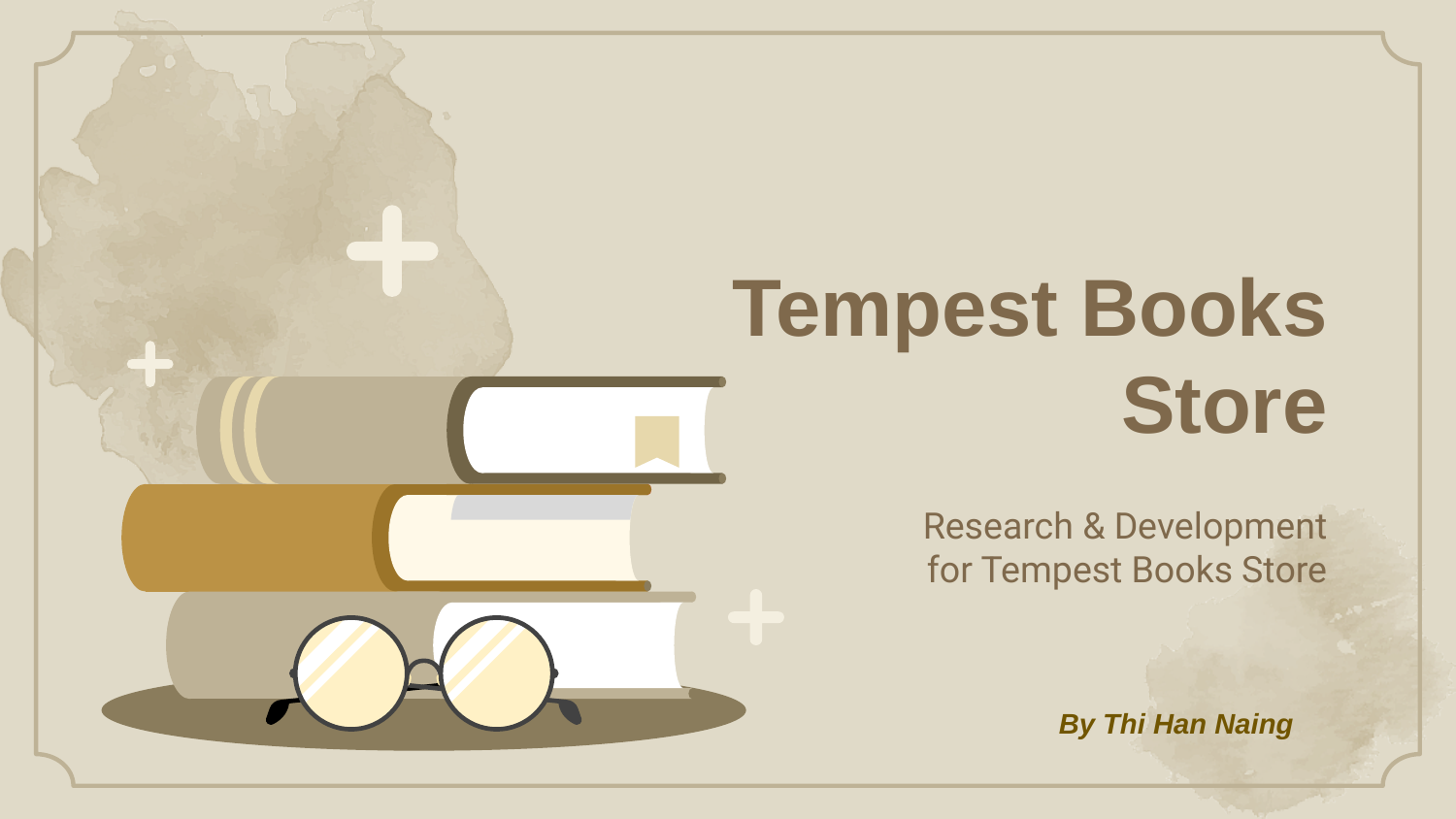

# Tempest Books Store

Research & Development for Tempest Books Store

By Thi Han Naing